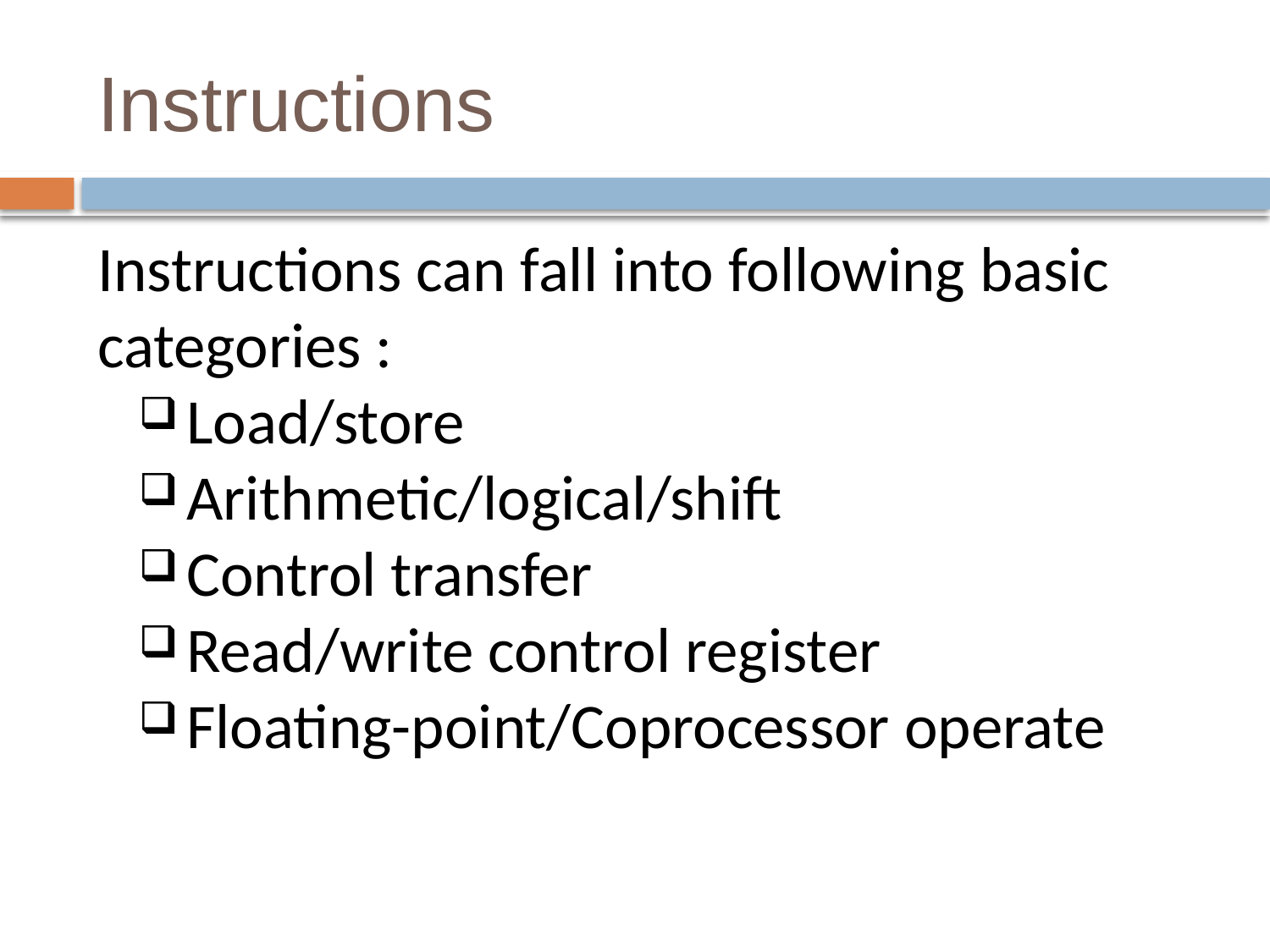

# Instructions
Instructions can fall into following basic categories :
Load/store
Arithmetic/logical/shift
Control transfer
Read/write control register
Floating-point/Coprocessor operate